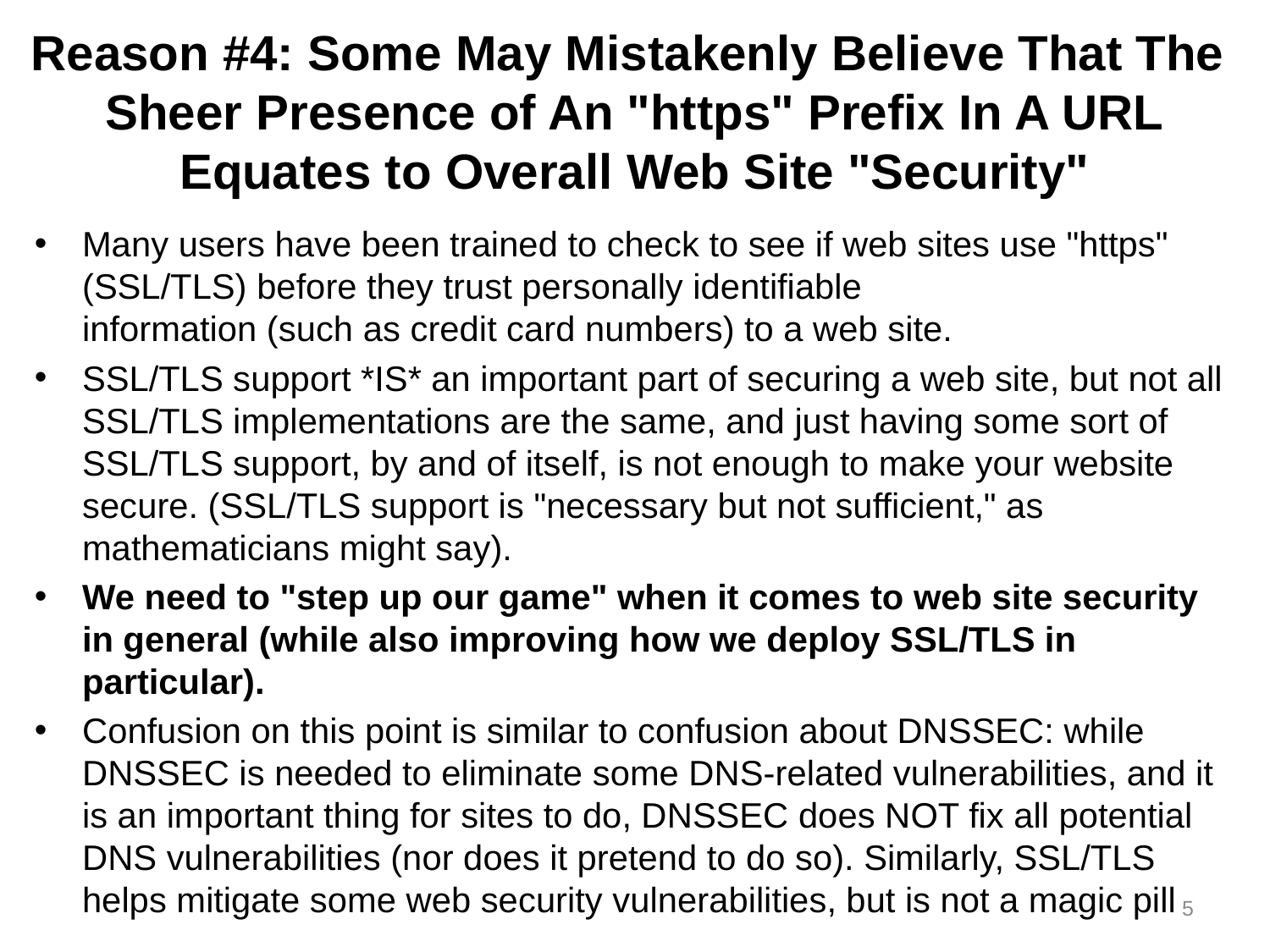

# Reason #4: Some May Mistakenly Believe That The Sheer Presence of An "https" Prefix In A URL Equates to Overall Web Site "Security"
Many users have been trained to check to see if web sites use "https" (SSL/TLS) before they trust personally identifiable
information (such as credit card numbers) to a web site.
SSL/TLS support *IS* an important part of securing a web site, but not all SSL/TLS implementations are the same, and just having some sort of SSL/TLS support, by and of itself, is not enough to make your website secure. (SSL/TLS support is "necessary but not sufficient," as mathematicians might say).
We need to "step up our game" when it comes to web site security in general (while also improving how we deploy SSL/TLS in particular).
Confusion on this point is similar to confusion about DNSSEC: while DNSSEC is needed to eliminate some DNS-related vulnerabilities, and it
is an important thing for sites to do, DNSSEC does NOT fix all potential
DNS vulnerabilities (nor does it pretend to do so). Similarly, SSL/TLS helps mitigate some web security vulnerabilities, but is not a magic pill

5